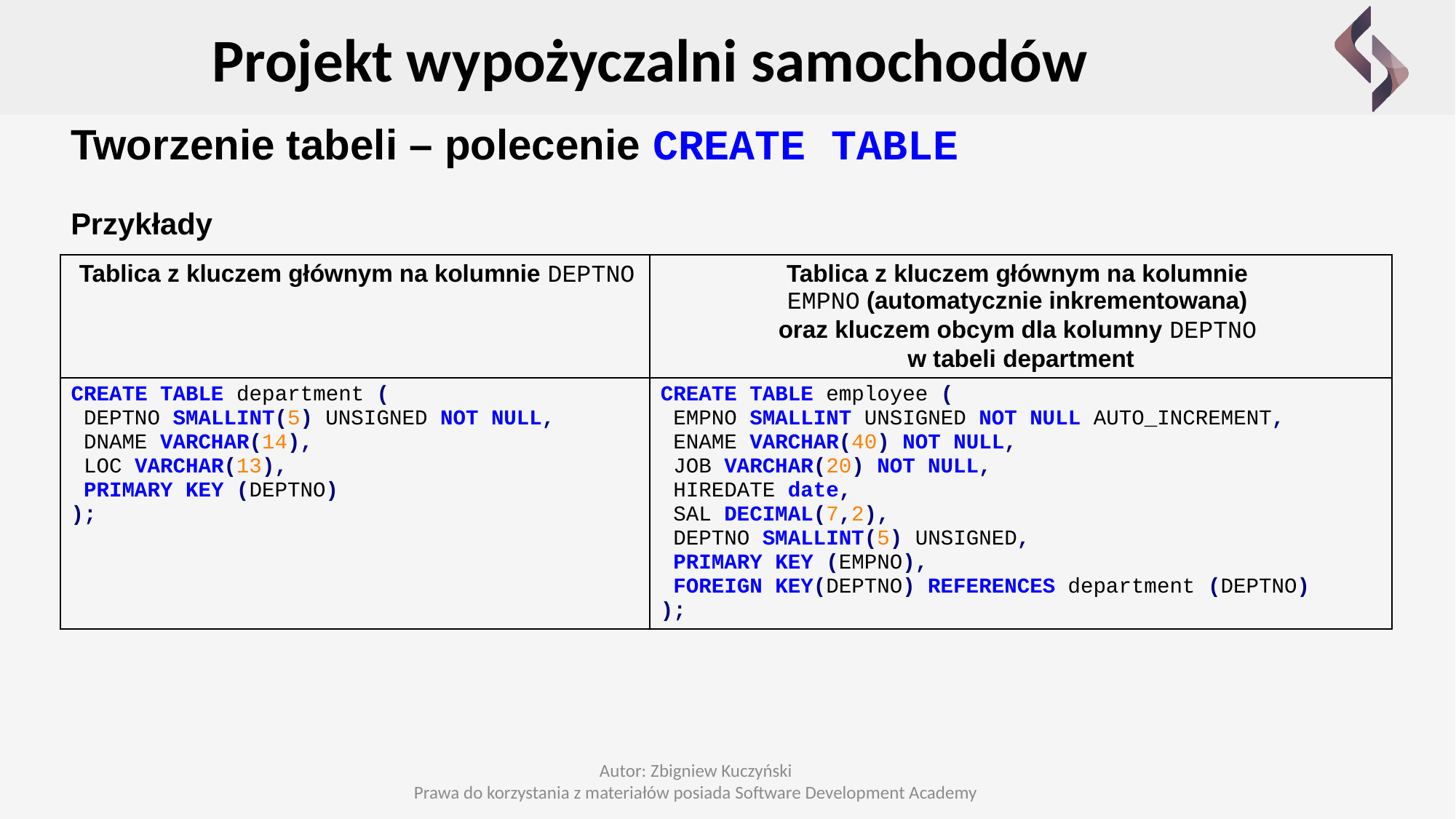

Projekt wypożyczalni samochodów
Tworzenie tabeli – polecenie CREATE TABLE

Przykłady

| Tablica z kluczem głównym na kolumnie DEPTNO | Tablica z kluczem głównym na kolumnie EMPNO (automatycznie inkrementowana) oraz kluczem obcym dla kolumny DEPTNO w tabeli department |
| --- | --- |
| CREATE TABLE department ( DEPTNO SMALLINT(5) UNSIGNED NOT NULL, DNAME VARCHAR(14), LOC VARCHAR(13), PRIMARY KEY (DEPTNO) ); | CREATE TABLE employee ( EMPNO SMALLINT UNSIGNED NOT NULL AUTO\_INCREMENT, ENAME VARCHAR(40) NOT NULL, JOB VARCHAR(20) NOT NULL, HIREDATE date, SAL DECIMAL(7,2), DEPTNO SMALLINT(5) UNSIGNED, PRIMARY KEY (EMPNO), FOREIGN KEY(DEPTNO) REFERENCES department (DEPTNO) ); |

Autor: Zbigniew Kuczyński
Prawa do korzystania z materiałów posiada Software Development Academy